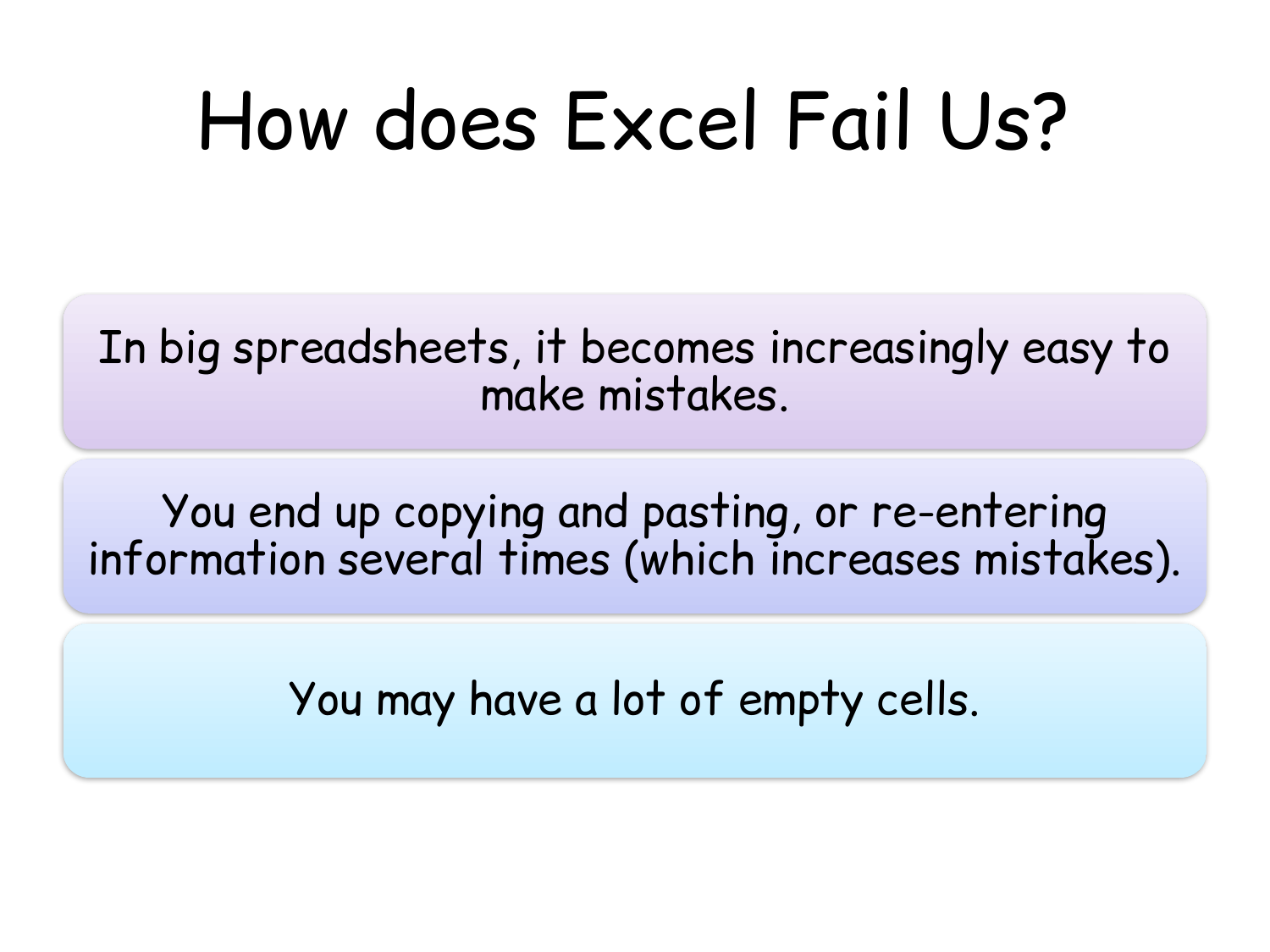

# How does Excel Fail Us?
In big spreadsheets, it becomes increasingly easy to make mistakes.
You end up copying and pasting, or re-entering information several times (which increases mistakes).
You may have a lot of empty cells.